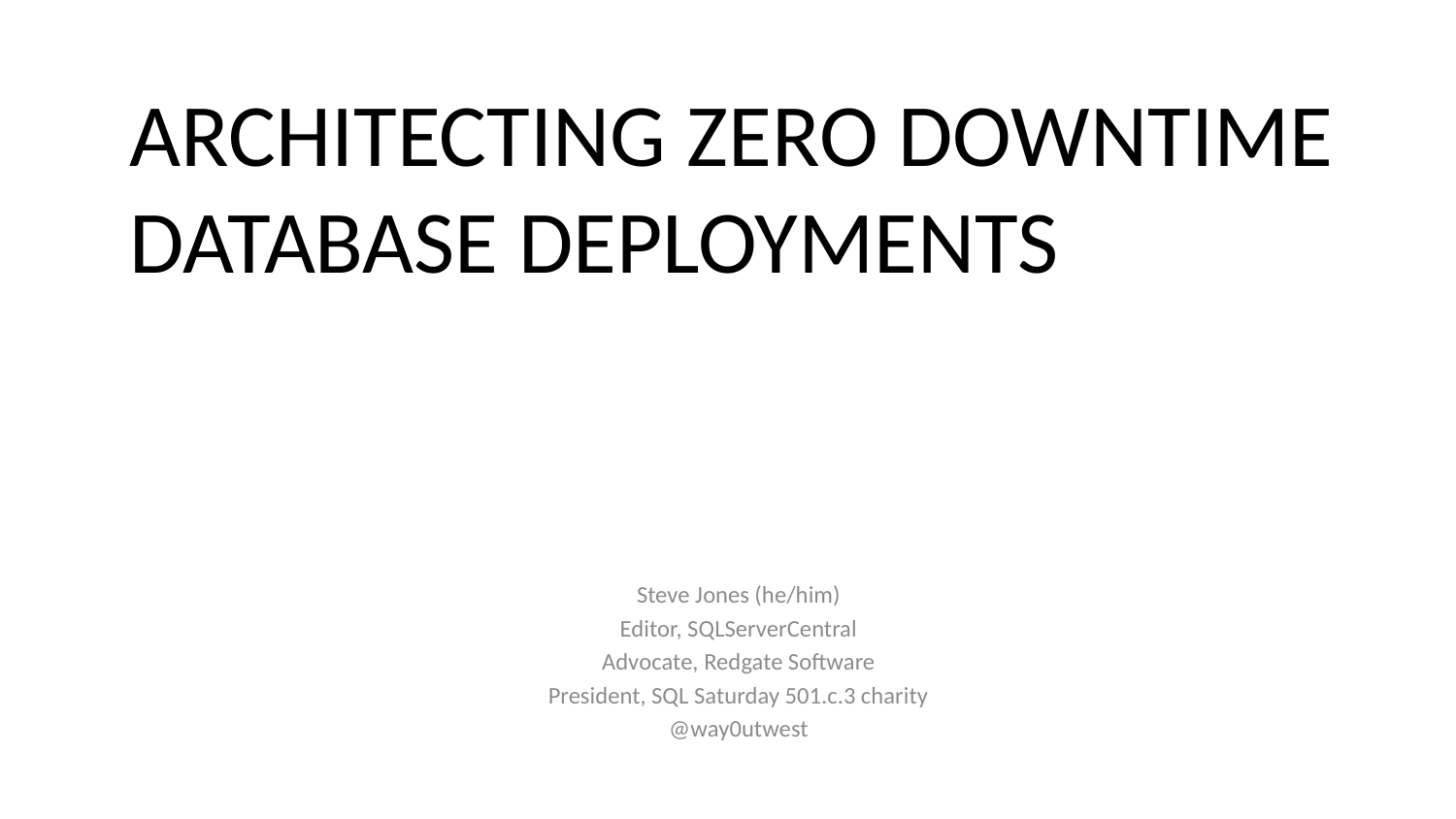

# Architecting Zero Downtime Database Deployments
Steve Jones (he/him)
Editor, SQLServerCentral
Advocate, Redgate Software
President, SQL Saturday 501.c.3 charity
@way0utwest